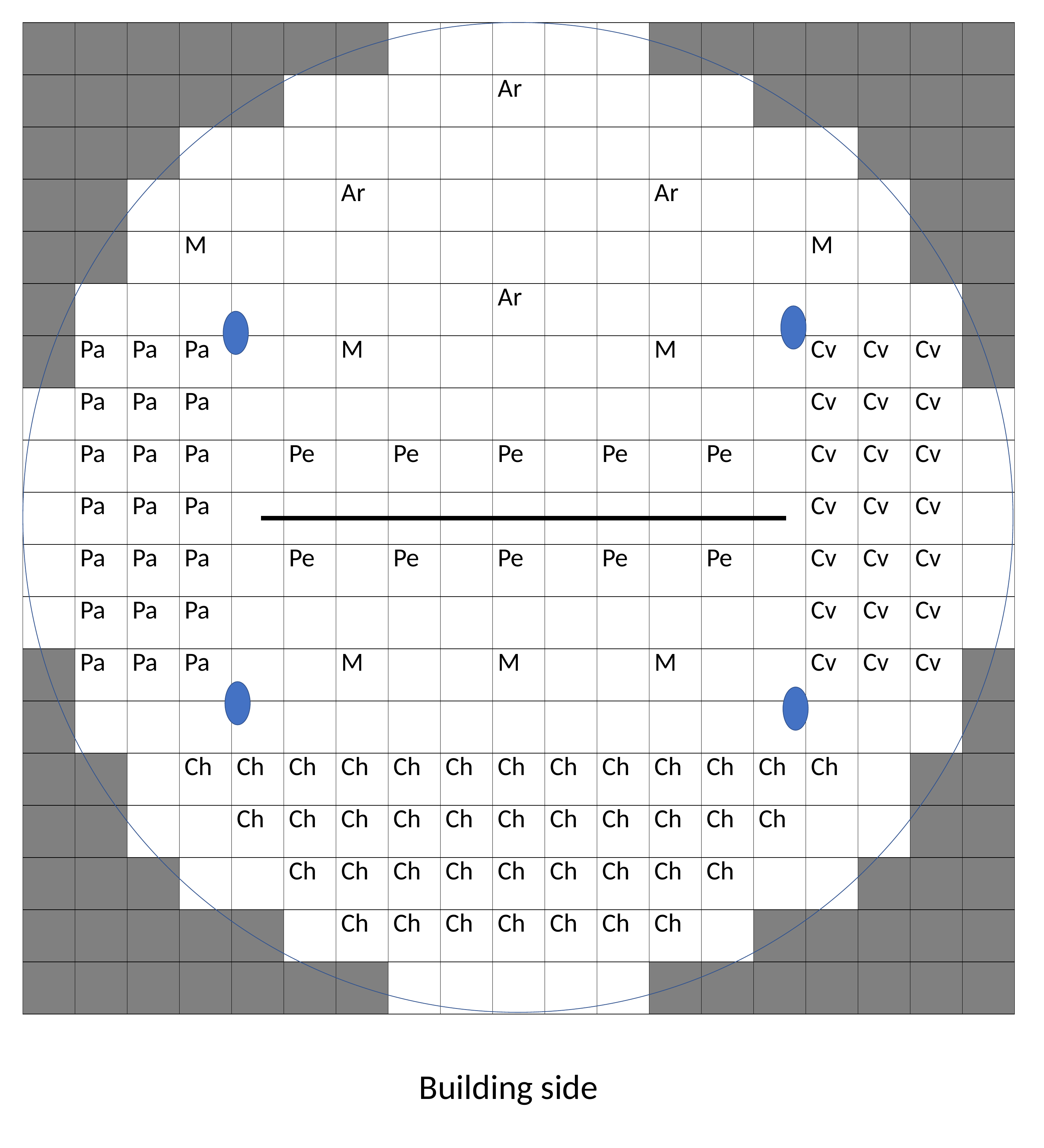

|  |  |  |  |  |  |  |  |  |  |  |  |  |  |  |  |  |  |  |
| --- | --- | --- | --- | --- | --- | --- | --- | --- | --- | --- | --- | --- | --- | --- | --- | --- | --- | --- |
|  |  |  |  |  |  |  |  |  | Ar |  |  |  |  |  |  |  |  |  |
|  |  |  |  |  |  |  |  |  |  |  |  |  |  |  |  |  |  |  |
|  |  |  |  |  |  | Ar |  |  |  |  |  | Ar |  |  |  |  |  |  |
|  |  |  | M |  |  |  |  |  |  |  |  |  |  |  | M |  |  |  |
|  |  |  |  |  |  |  |  |  | Ar |  |  |  |  |  |  |  |  |  |
|  | Pa | Pa | Pa |  |  | M |  |  |  |  |  | M |  |  | Cv | Cv | Cv |  |
|  | Pa | Pa | Pa |  |  |  |  |  |  |  |  |  |  |  | Cv | Cv | Cv |  |
|  | Pa | Pa | Pa |  | Pe |  | Pe |  | Pe |  | Pe |  | Pe |  | Cv | Cv | Cv |  |
|  | Pa | Pa | Pa |  |  |  |  |  |  |  |  |  |  |  | Cv | Cv | Cv |  |
|  | Pa | Pa | Pa |  | Pe |  | Pe |  | Pe |  | Pe |  | Pe |  | Cv | Cv | Cv |  |
|  | Pa | Pa | Pa |  |  |  |  |  |  |  |  |  |  |  | Cv | Cv | Cv |  |
|  | Pa | Pa | Pa |  |  | M |  |  | M |  |  | M |  |  | Cv | Cv | Cv |  |
|  |  |  |  |  |  |  |  |  |  |  |  |  |  |  |  |  |  |  |
|  |  |  | Ch | Ch | Ch | Ch | Ch | Ch | Ch | Ch | Ch | Ch | Ch | Ch | Ch |  |  |  |
|  |  |  |  | Ch | Ch | Ch | Ch | Ch | Ch | Ch | Ch | Ch | Ch | Ch |  |  |  |  |
|  |  |  |  |  | Ch | Ch | Ch | Ch | Ch | Ch | Ch | Ch | Ch |  |  |  |  |  |
|  |  |  |  |  |  | Ch | Ch | Ch | Ch | Ch | Ch | Ch |  |  |  |  |  |  |
|  |  |  |  |  |  |  |  |  |  |  |  |  |  |  |  |  |  |  |

Building side